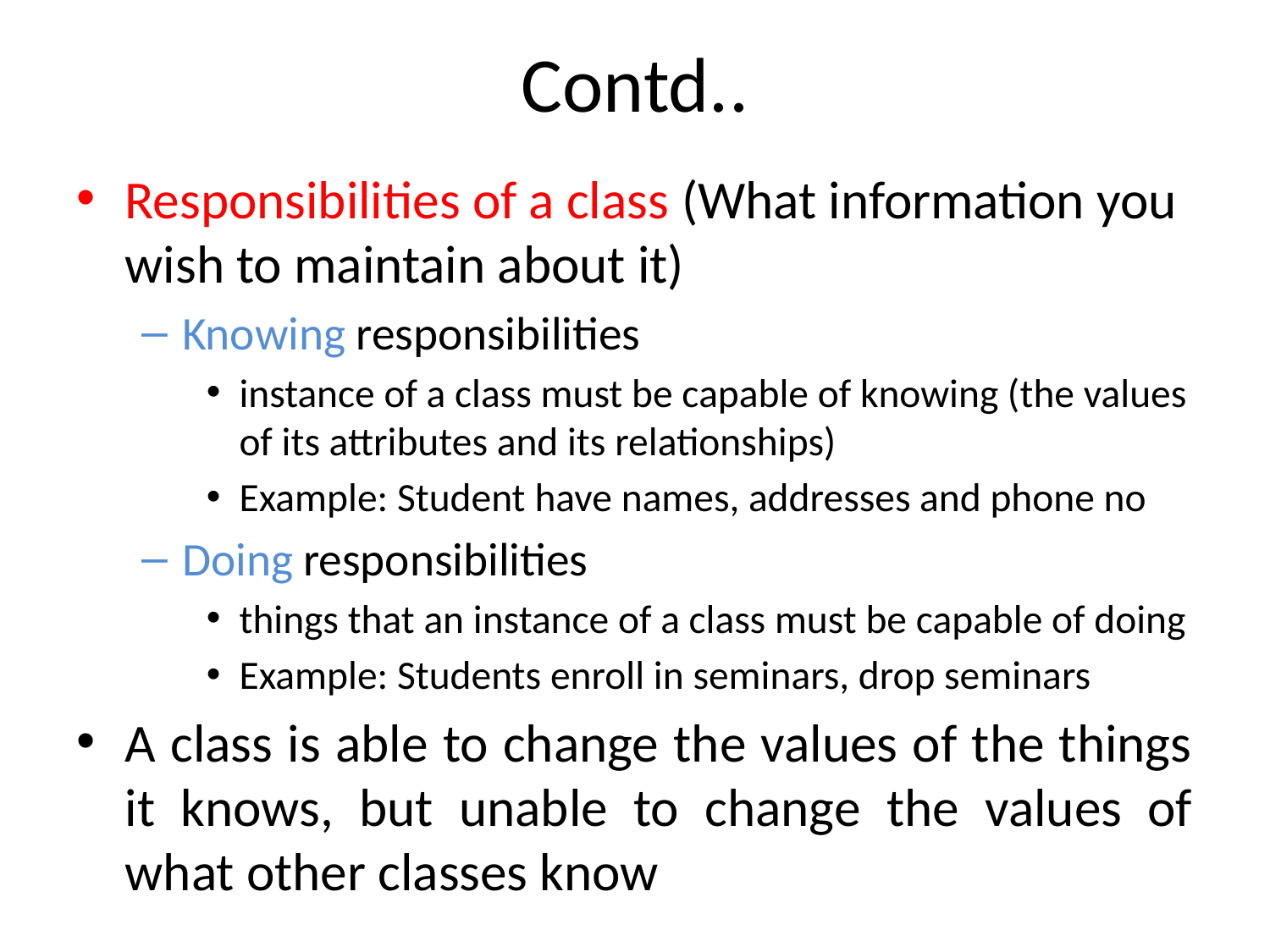

# Contd..
Responsibilities of a class (What information you wish to maintain about it)
Knowing responsibilities
instance of a class must be capable of knowing (the values of its attributes and its relationships)
Example: Student have names, addresses and phone no
Doing responsibilities
things that an instance of a class must be capable of doing
Example: Students enroll in seminars, drop seminars
A class is able to change the values of the things it knows, but unable to change the values of what other classes know